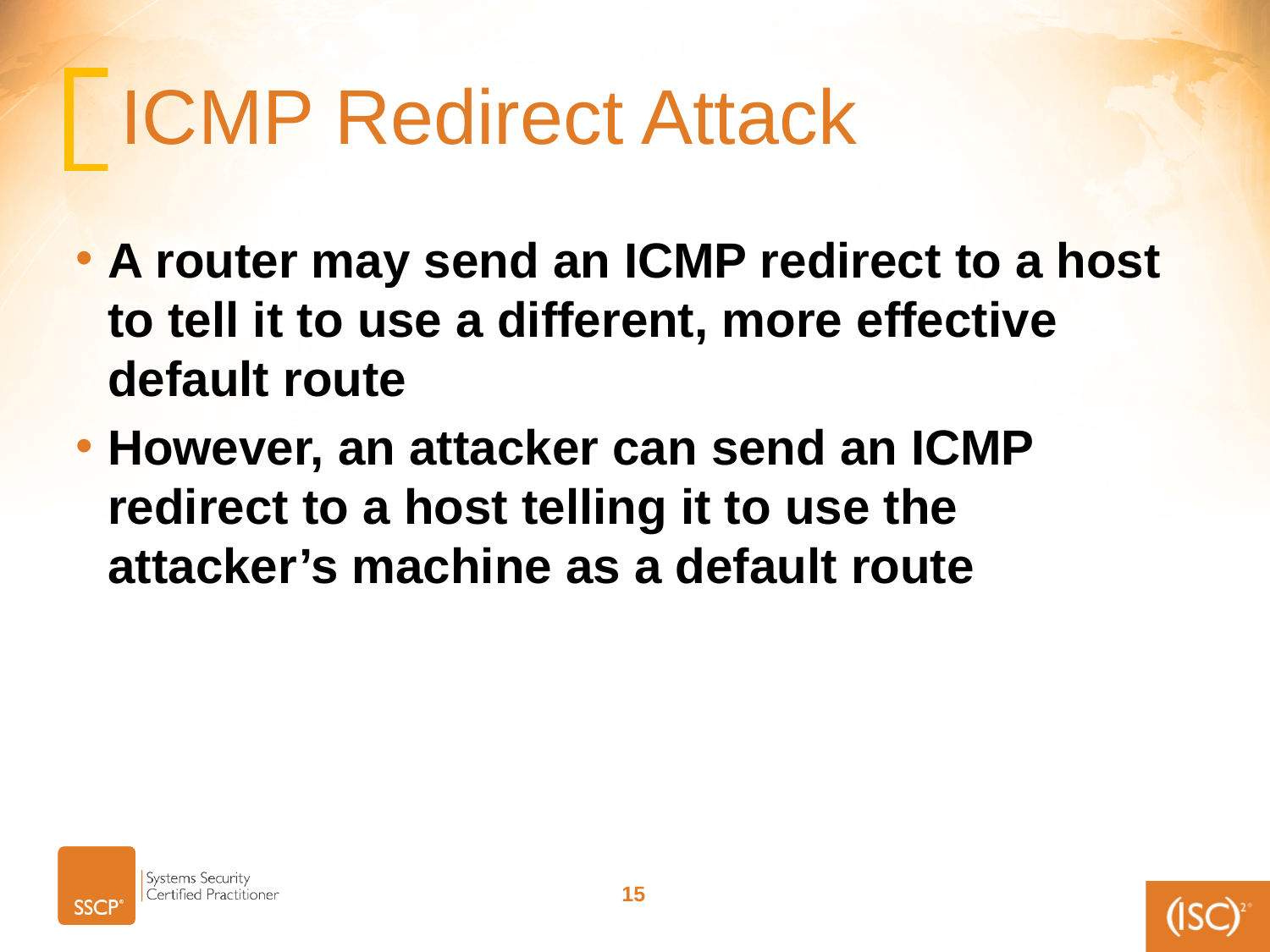

# ICMP Redirect Attack
A router may send an ICMP redirect to a host to tell it to use a different, more effective default route
However, an attacker can send an ICMP redirect to a host telling it to use the attacker’s machine as a default route